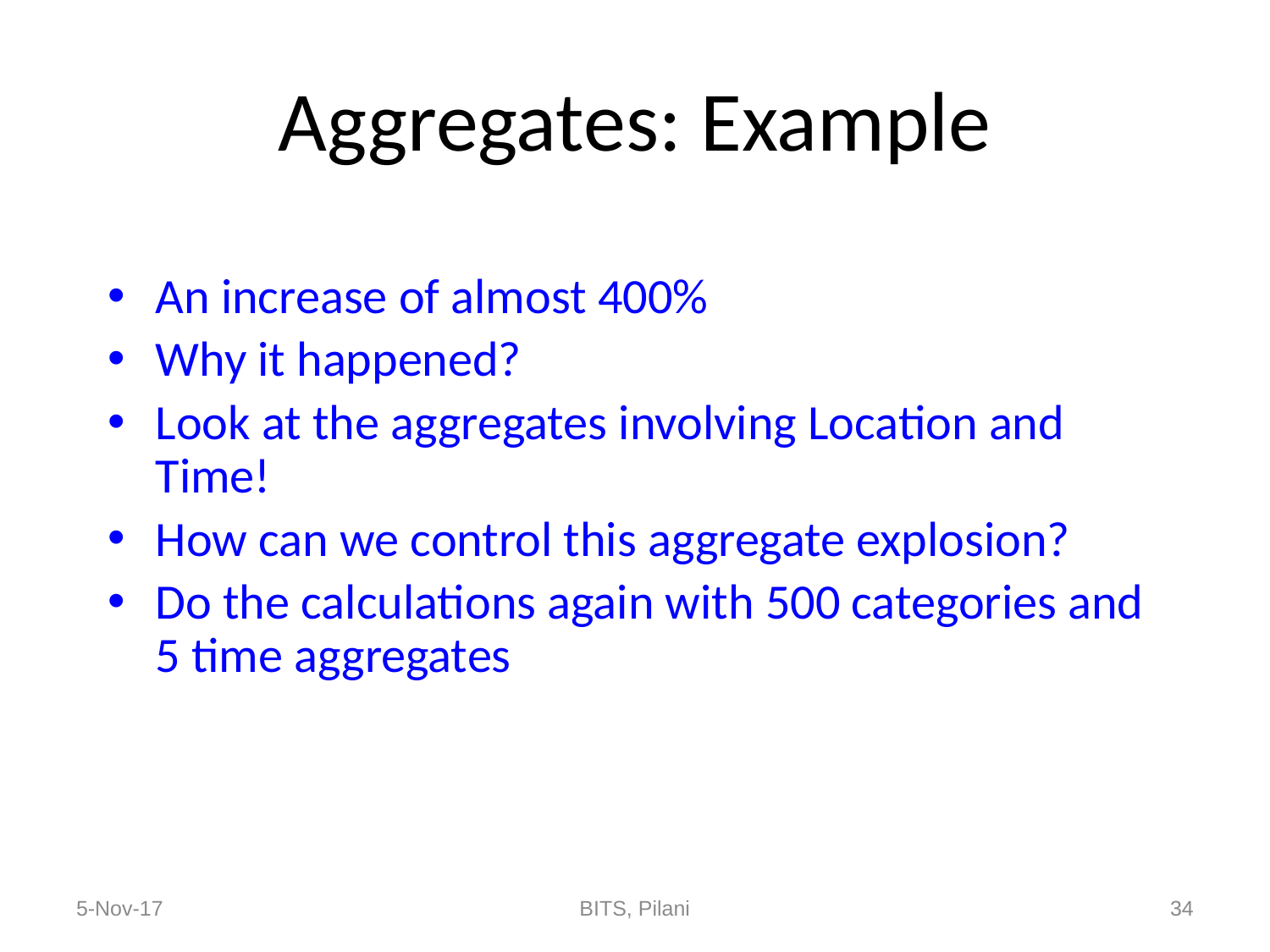

# Aggregates: Example
An increase of almost 400%
Why it happened?
Look at the aggregates involving Location and Time!
How can we control this aggregate explosion?
Do the calculations again with 500 categories and 5 time aggregates
5-Nov-17
BITS, Pilani
34